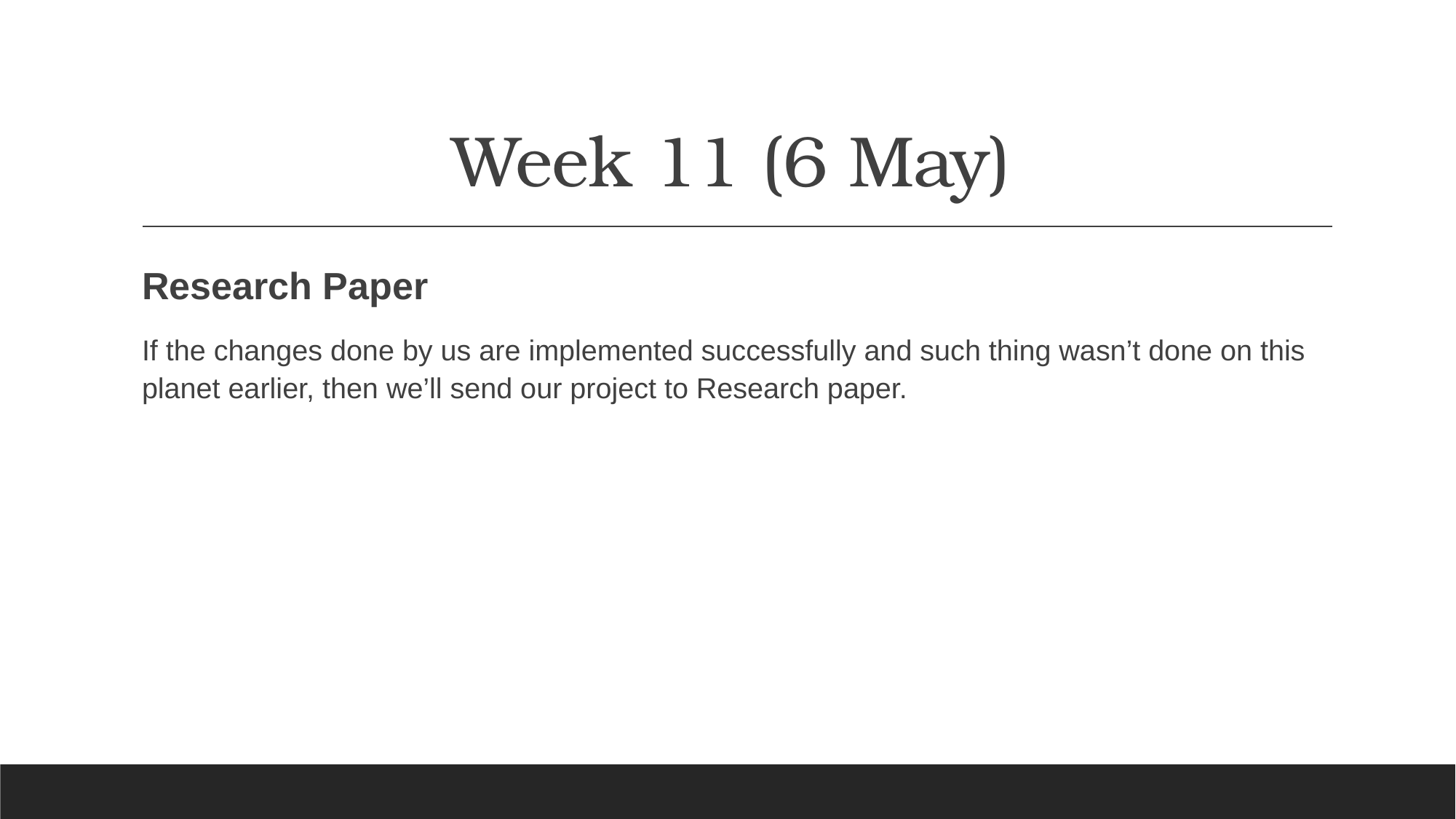

# Week 11 (6 May)
Research Paper
If the changes done by us are implemented successfully and such thing wasn’t done on this planet earlier, then we’ll send our project to Research paper.